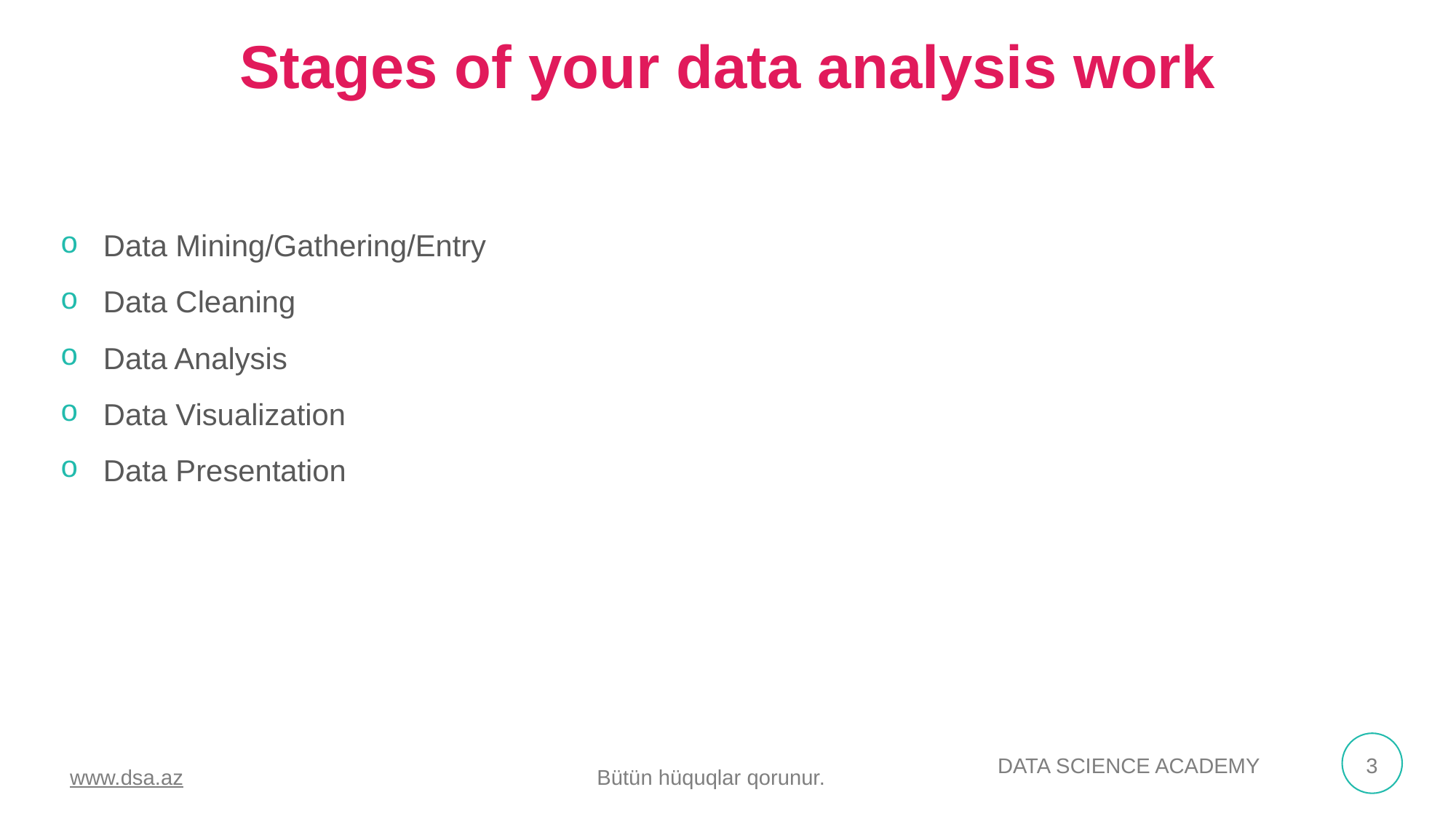

Stages of your data analysis work
Data Mining/Gathering/Entry
Data Cleaning
Data Analysis
Data Visualization
Data Presentation

www.dsa.az                                                                     Bütün hüquqlar qorunur.
DATA SCIENCE ACADEMY
3